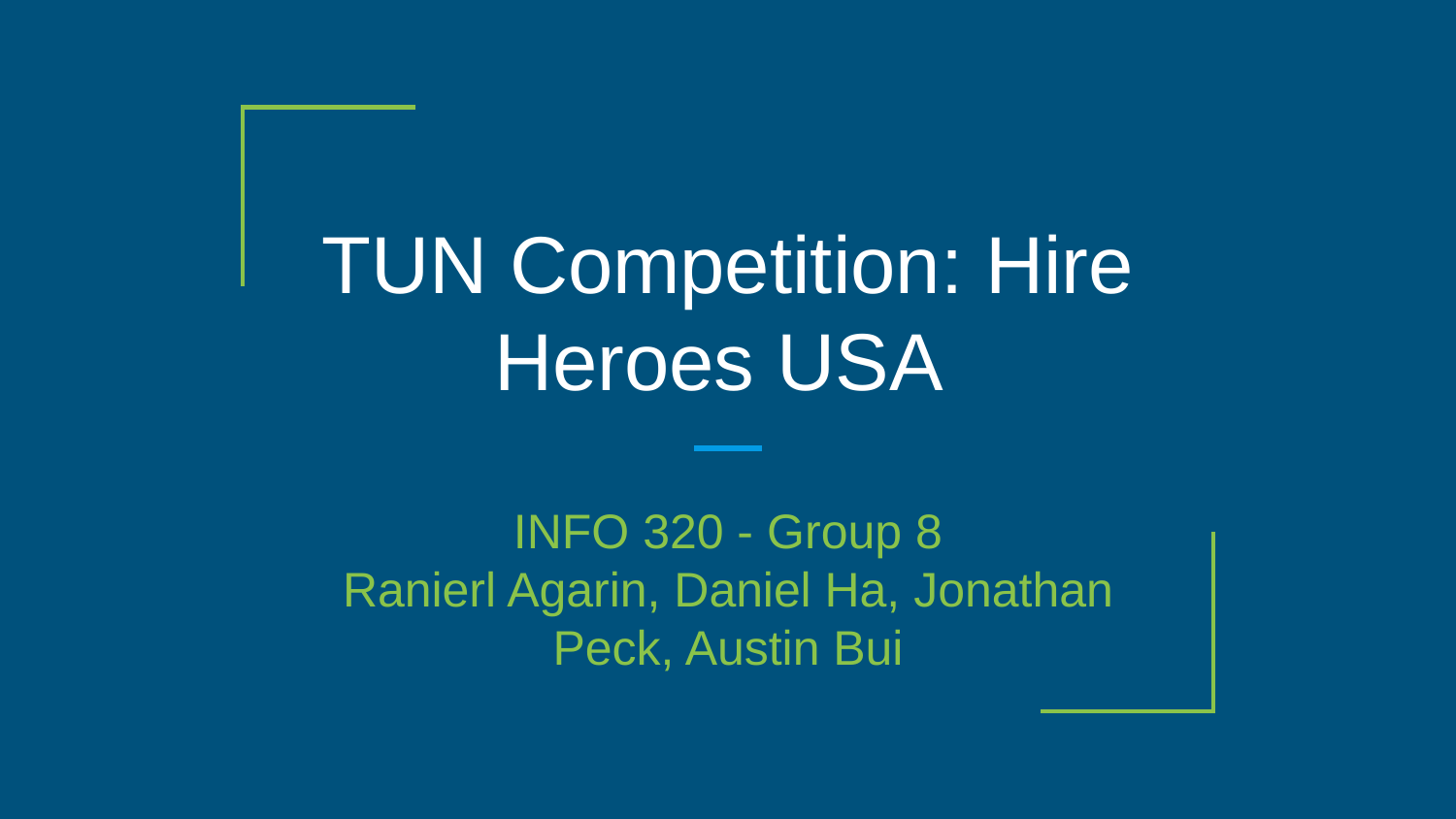

# TUN Competition: Hire Heroes USA
INFO 320 - Group 8
Ranierl Agarin, Daniel Ha, Jonathan Peck, Austin Bui